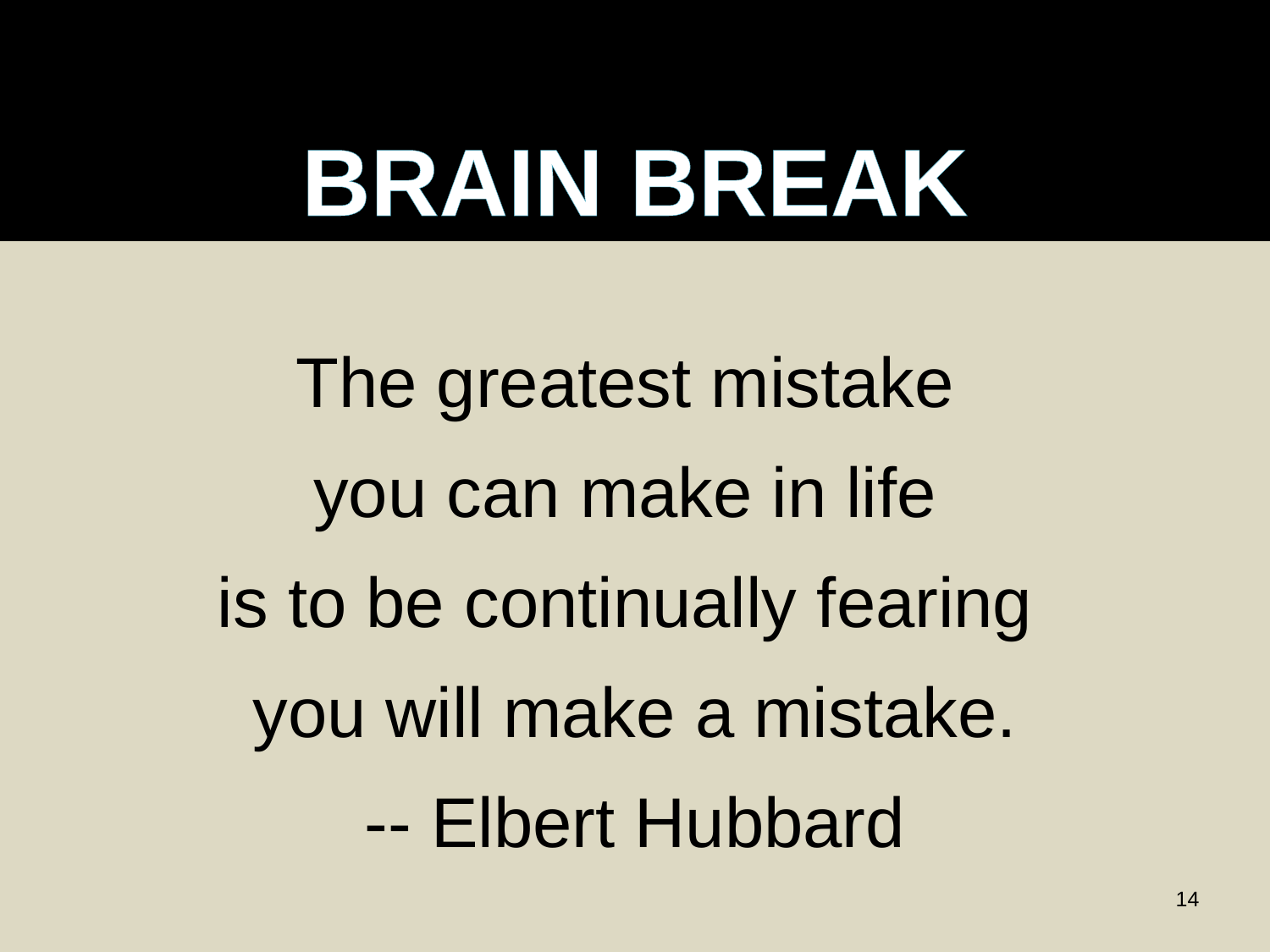

BRAIN BREAK

The greatest mistake
you can make in life
is to be continually fearing
you will make a mistake.
-- Elbert Hubbard
14